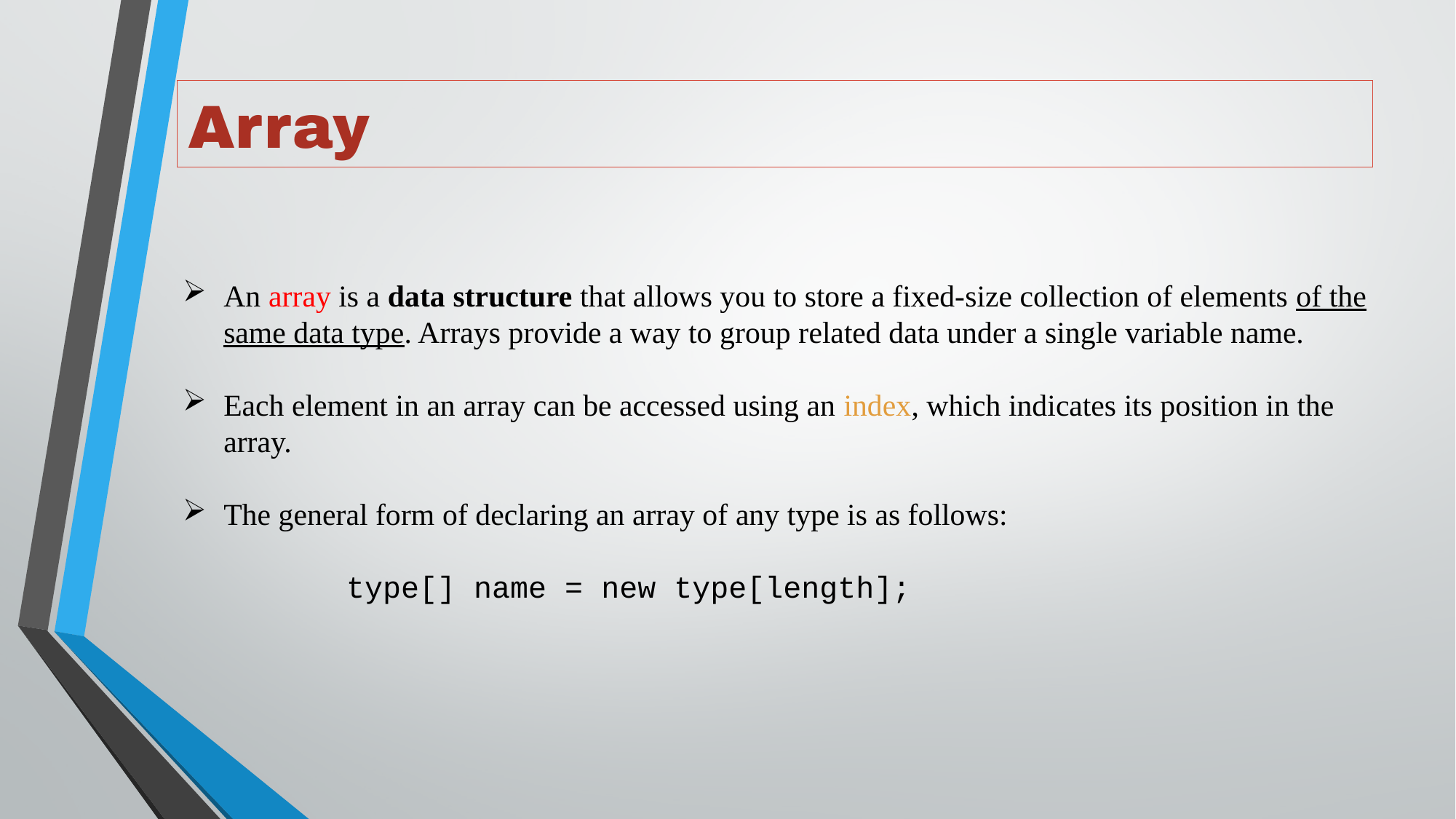

# Array
An array is a data structure that allows you to store a fixed-size collection of elements of the same data type. Arrays provide a way to group related data under a single variable name.

Each element in an array can be accessed using an index, which indicates its position in the array.

The general form of declaring an array of any type is as follows:

type[] name = new type[length];